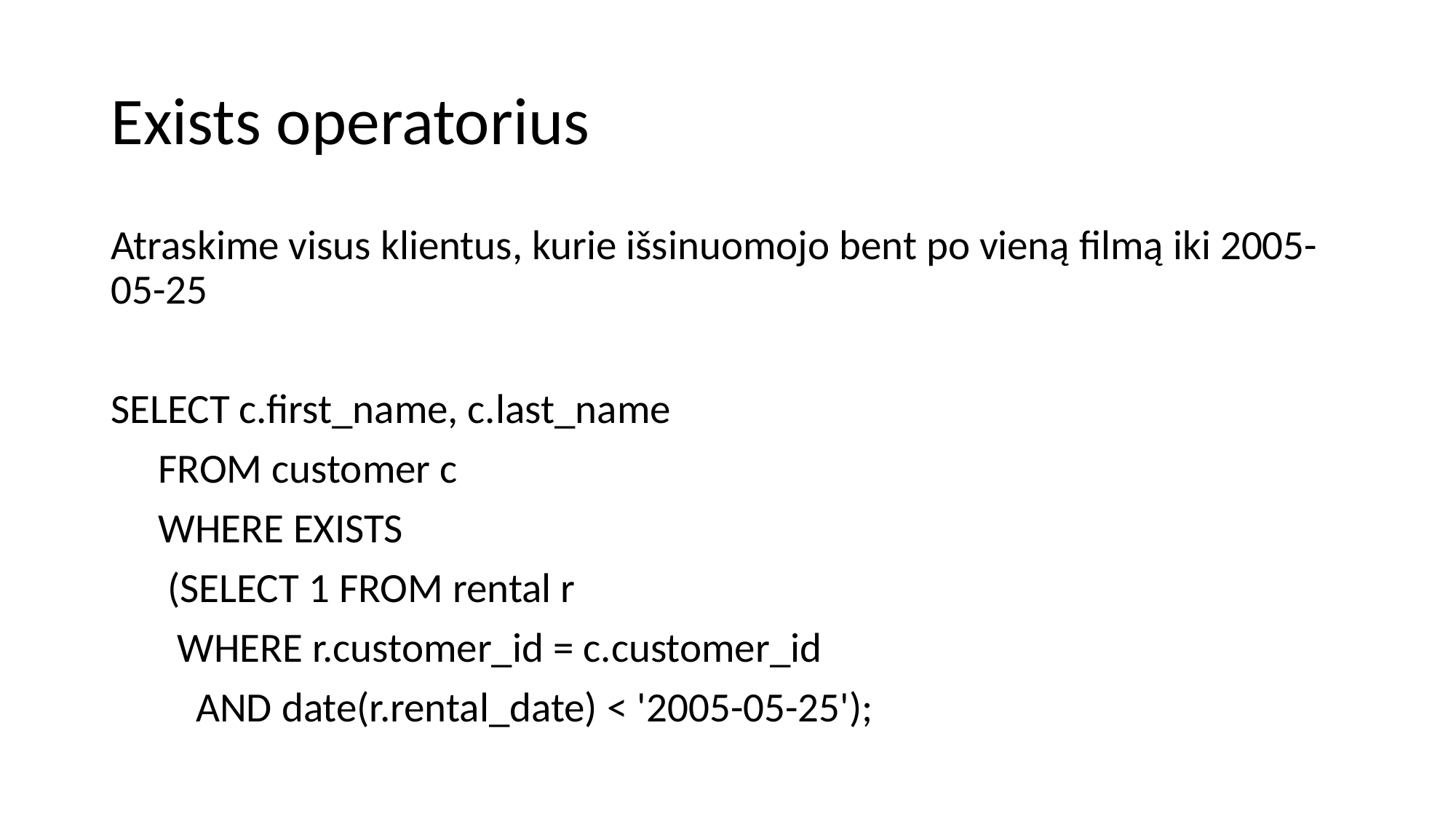

# Exists operatorius
Atraskime visus klientus, kurie išsinuomojo bent po vieną filmą iki 2005-05-25

SELECT c.first_name, c.last_name
     FROM customer c
     WHERE EXISTS
      (SELECT 1 FROM rental r
       WHERE r.customer_id = c.customer_id
         AND date(r.rental_date) < '2005-05-25');